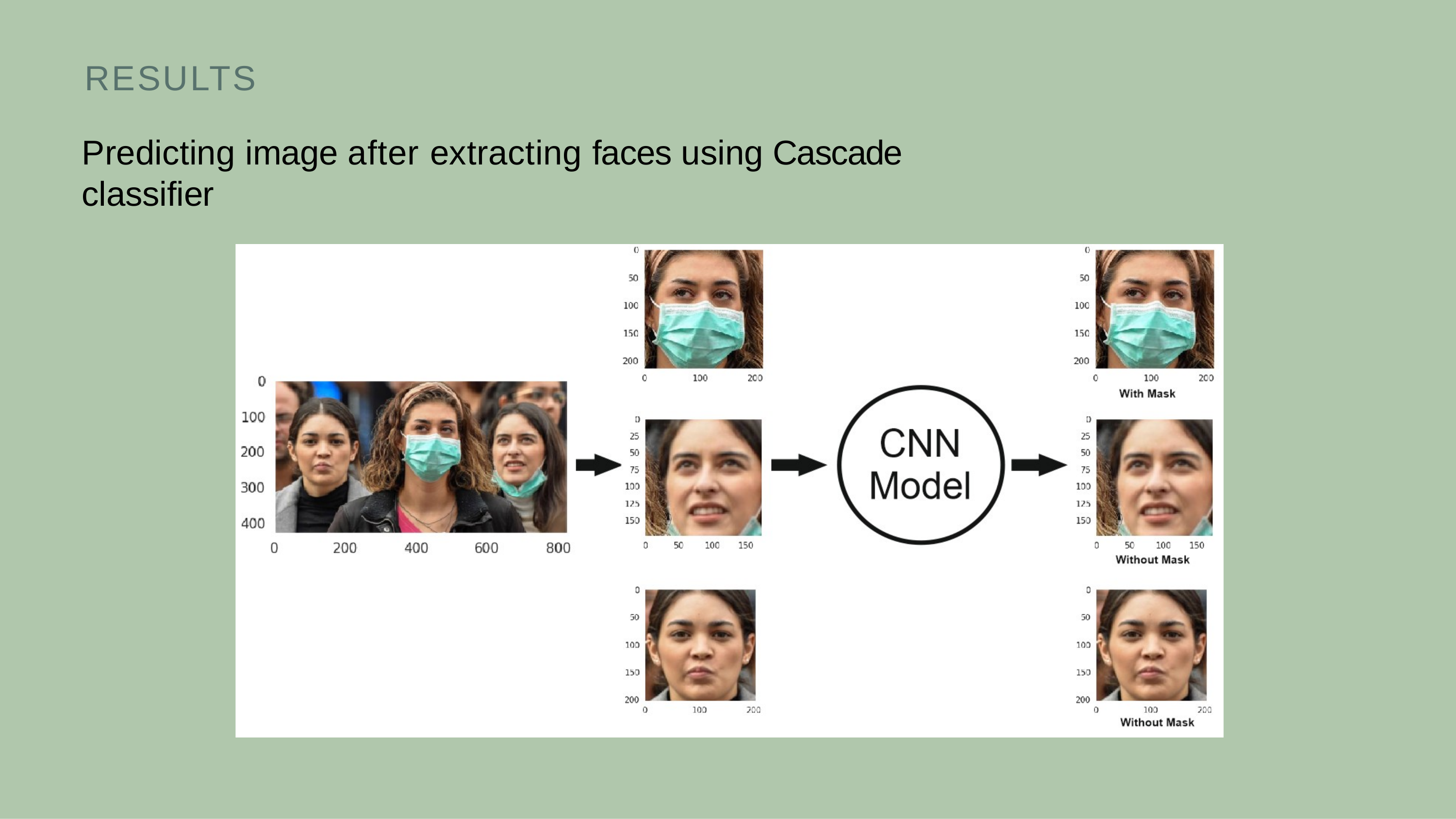

RESULTS
Predicting image after extracting faces using Cascade classifier